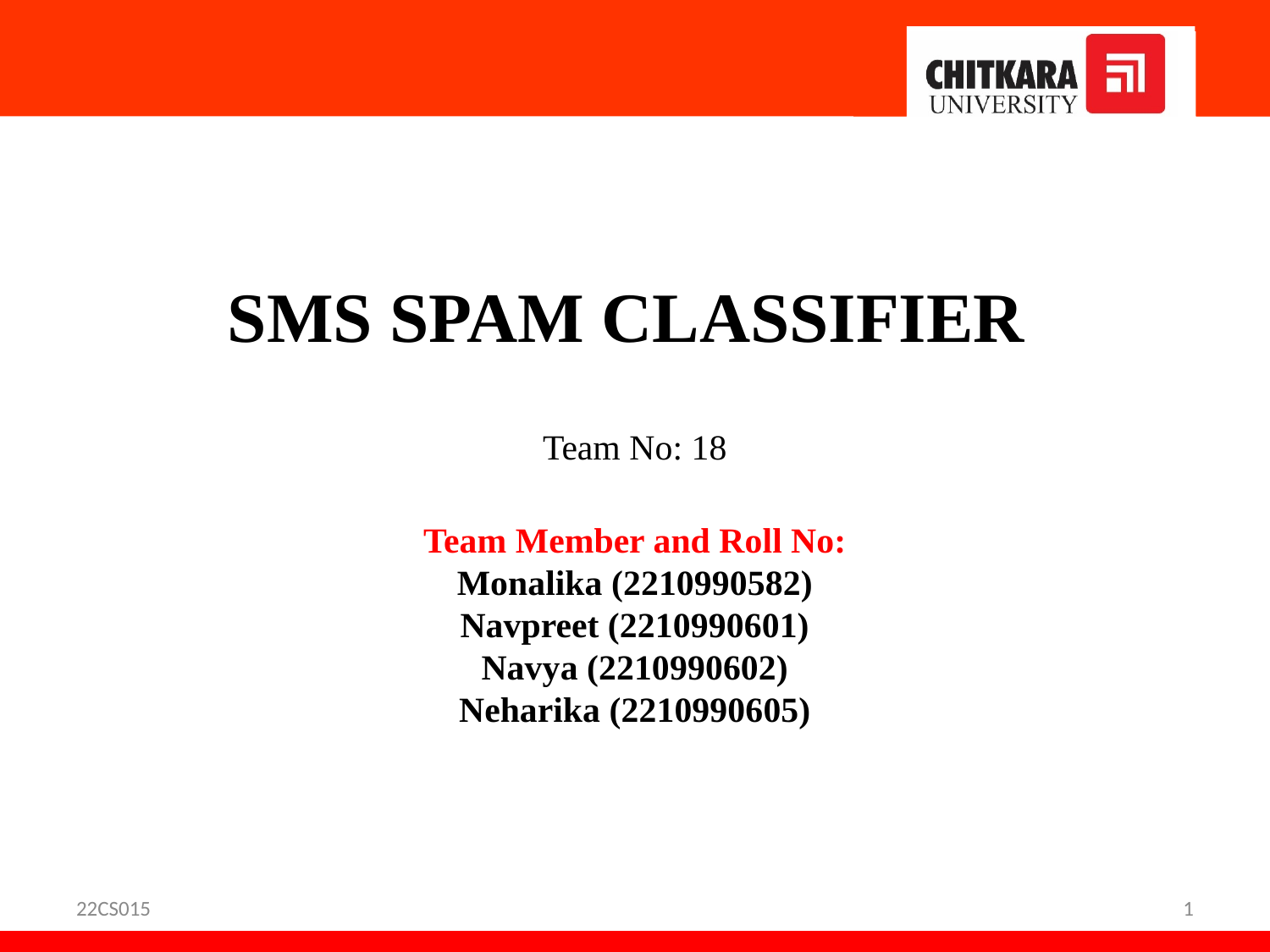

SMS SPAM CLASSIFIER

Team No: 18

Team Member and Roll No:
Monalika (2210990582)
Navpreet (2210990601)
Navya (2210990602)
Neharika (2210990605)

22CS015
1